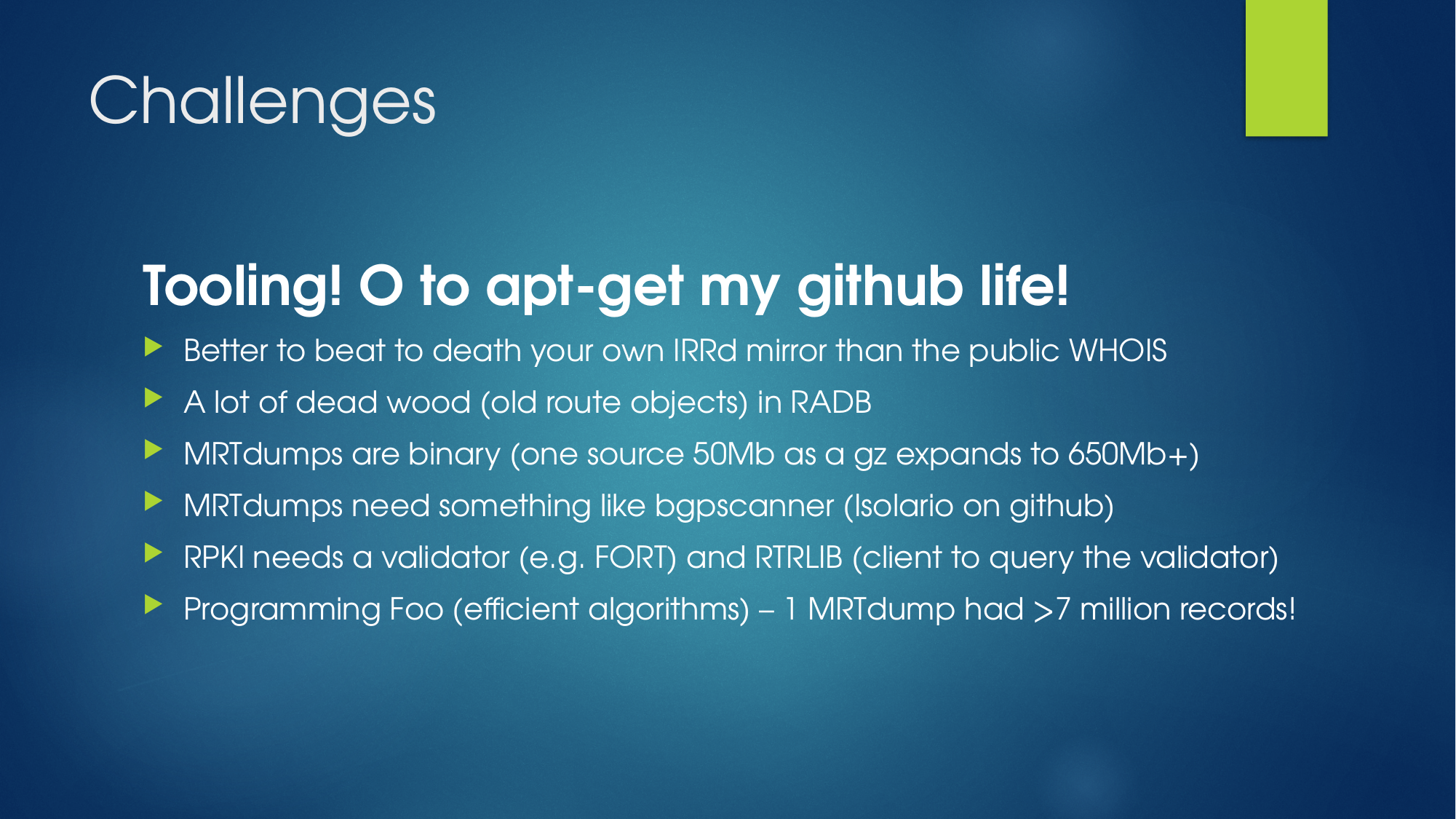

# Challenges
Tooling! O to apt-get my github life!
Better to beat to death your own IRRd mirror than the public WHOIS
A lot of dead wood (old route objects) in RADB
MRTdumps are binary (one source 50Mb as a gz expands to 650Mb+)
MRTdumps need something like bgpscanner (Isolario on github)
RPKI needs a validator (e.g. FORT) and RTRLIB (client to query the validator)
Programming Foo (efficient algorithms) – 1 MRTdump had >7 million records!